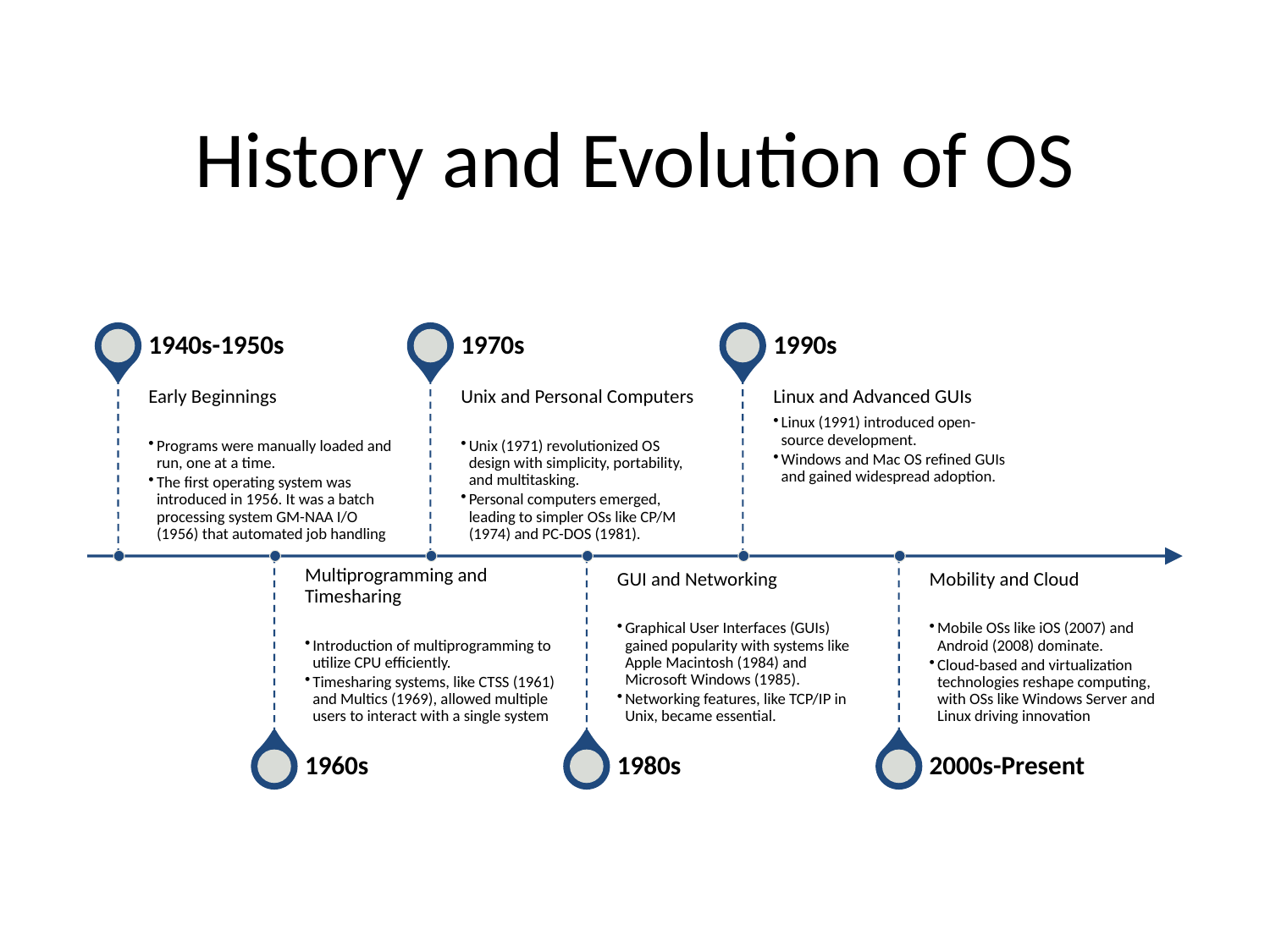

# History and Evolution of OS
Early Beginnings
Programs were manually loaded and run, one at a time.
The first operating system was introduced in 1956. It was a batch processing system GM-NAA I/O (1956) that automated job handling
1940s-1950s
Multiprogramming and Timesharing
Introduction of multiprogramming to utilize CPU efficiently.
Timesharing systems, like CTSS (1961) and Multics (1969), allowed multiple users to interact with a single system
1960s
Unix and Personal Computers
Unix (1971) revolutionized OS design with simplicity, portability, and multitasking.
Personal computers emerged, leading to simpler OSs like CP/M (1974) and PC-DOS (1981).
1970s
GUI and Networking
Graphical User Interfaces (GUIs) gained popularity with systems like Apple Macintosh (1984) and Microsoft Windows (1985).
Networking features, like TCP/IP in Unix, became essential.
1980s
Linux and Advanced GUIs
Linux (1991) introduced open-source development.
Windows and Mac OS refined GUIs and gained widespread adoption.
1990s
Mobility and Cloud
Mobile OSs like iOS (2007) and Android (2008) dominate.
Cloud-based and virtualization technologies reshape computing, with OSs like Windows Server and Linux driving innovation
2000s-Present